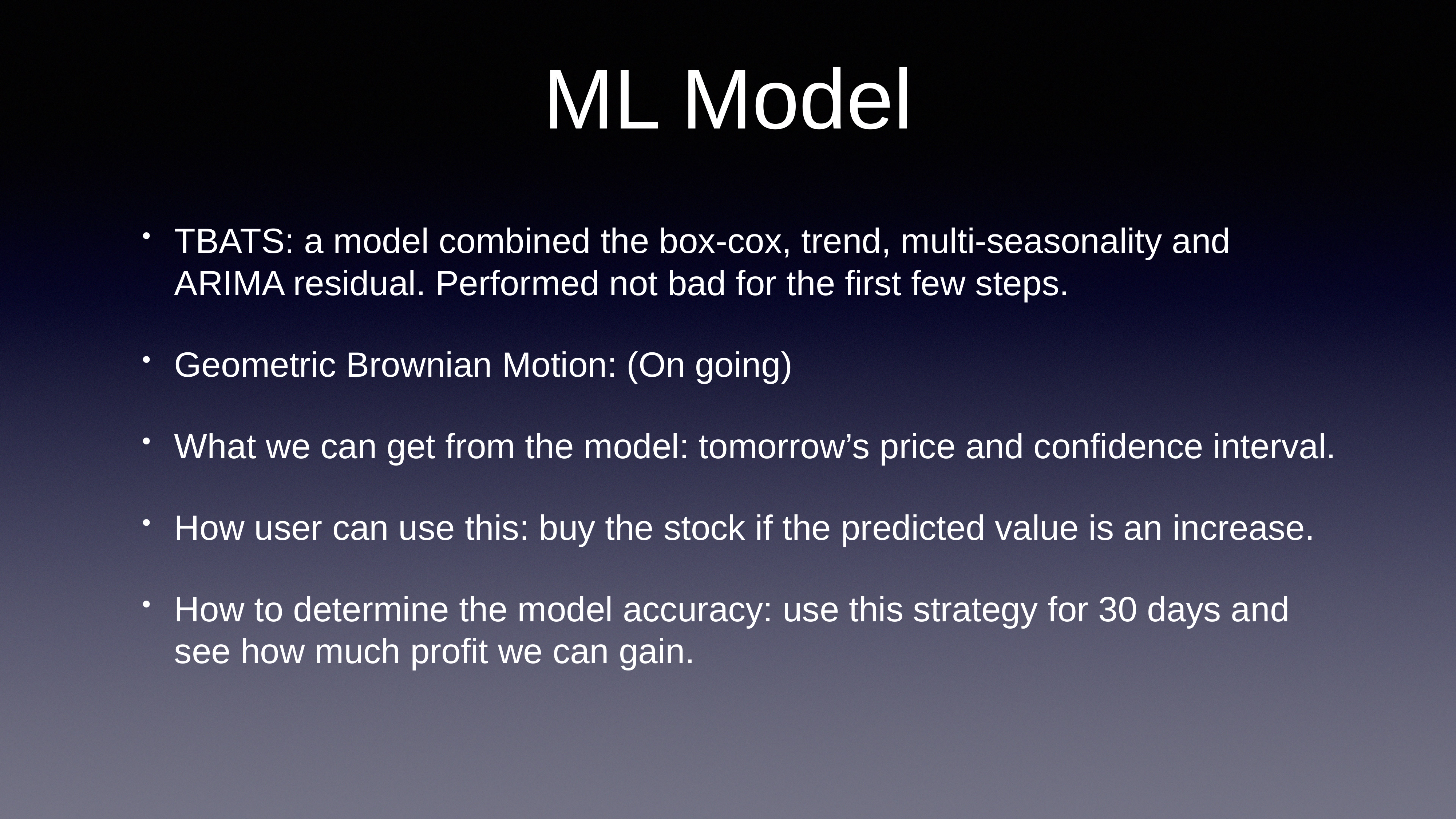

# ML Model
TBATS: a model combined the box-cox, trend, multi-seasonality and ARIMA residual. Performed not bad for the first few steps.
Geometric Brownian Motion: (On going)
What we can get from the model: tomorrow’s price and confidence interval.
How user can use this: buy the stock if the predicted value is an increase.
How to determine the model accuracy: use this strategy for 30 days and see how much profit we can gain.